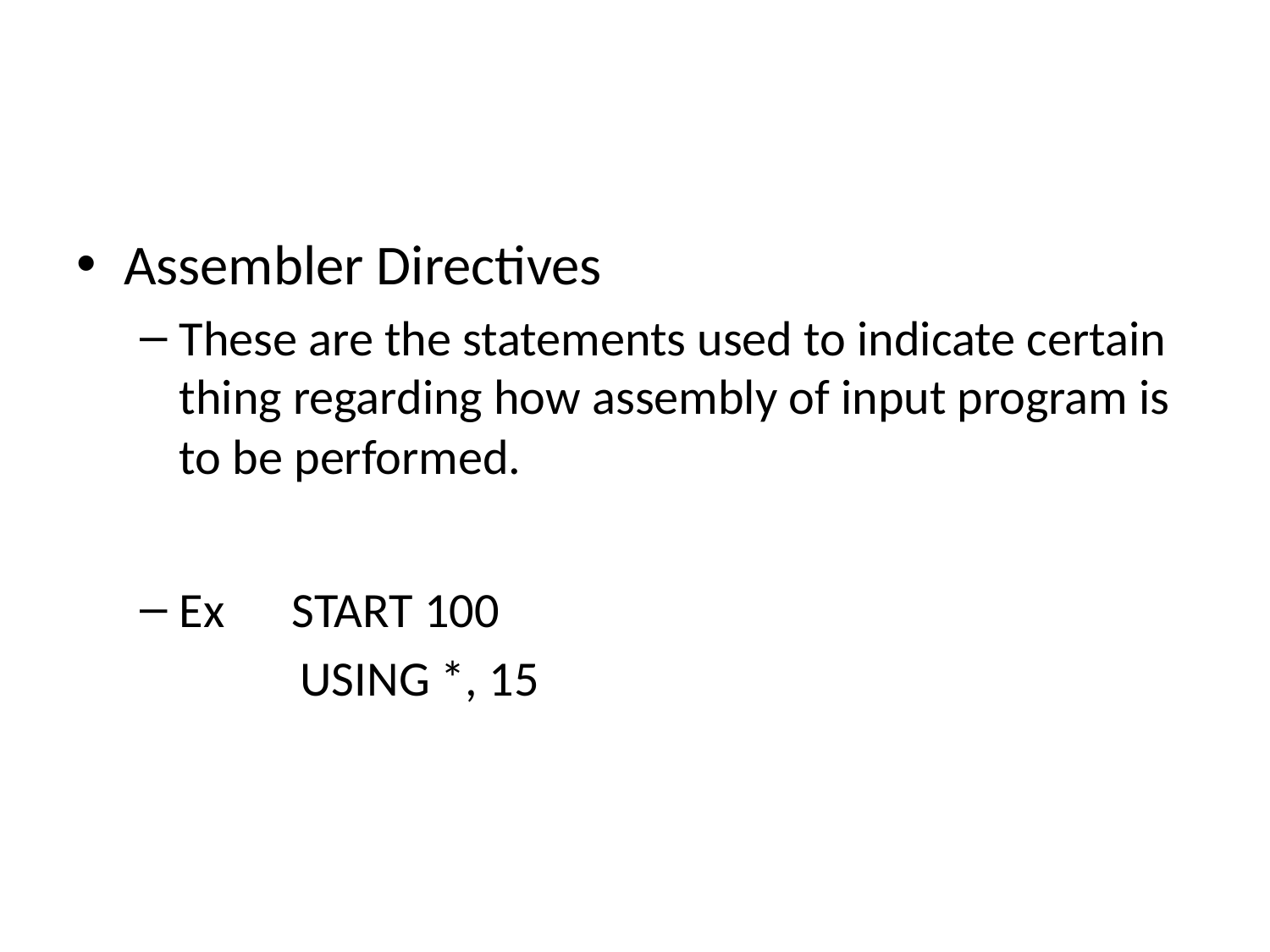

#
Assembler Directives
These are the statements used to indicate certain thing regarding how assembly of input program is to be performed.

Ex      START 100
   USING *, 15